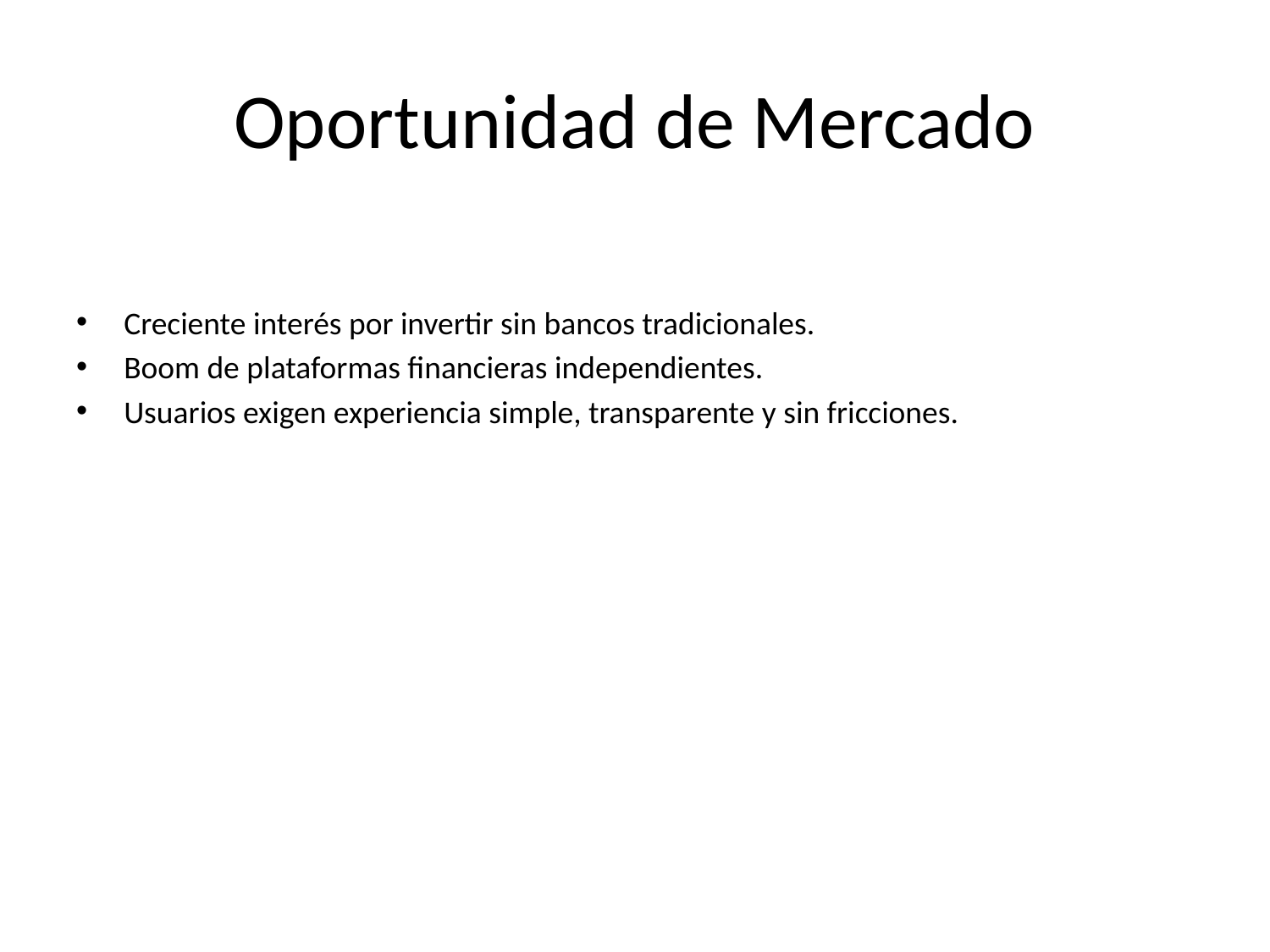

# Oportunidad de Mercado

Creciente interés por invertir sin bancos tradicionales.
Boom de plataformas financieras independientes.
Usuarios exigen experiencia simple, transparente y sin fricciones.